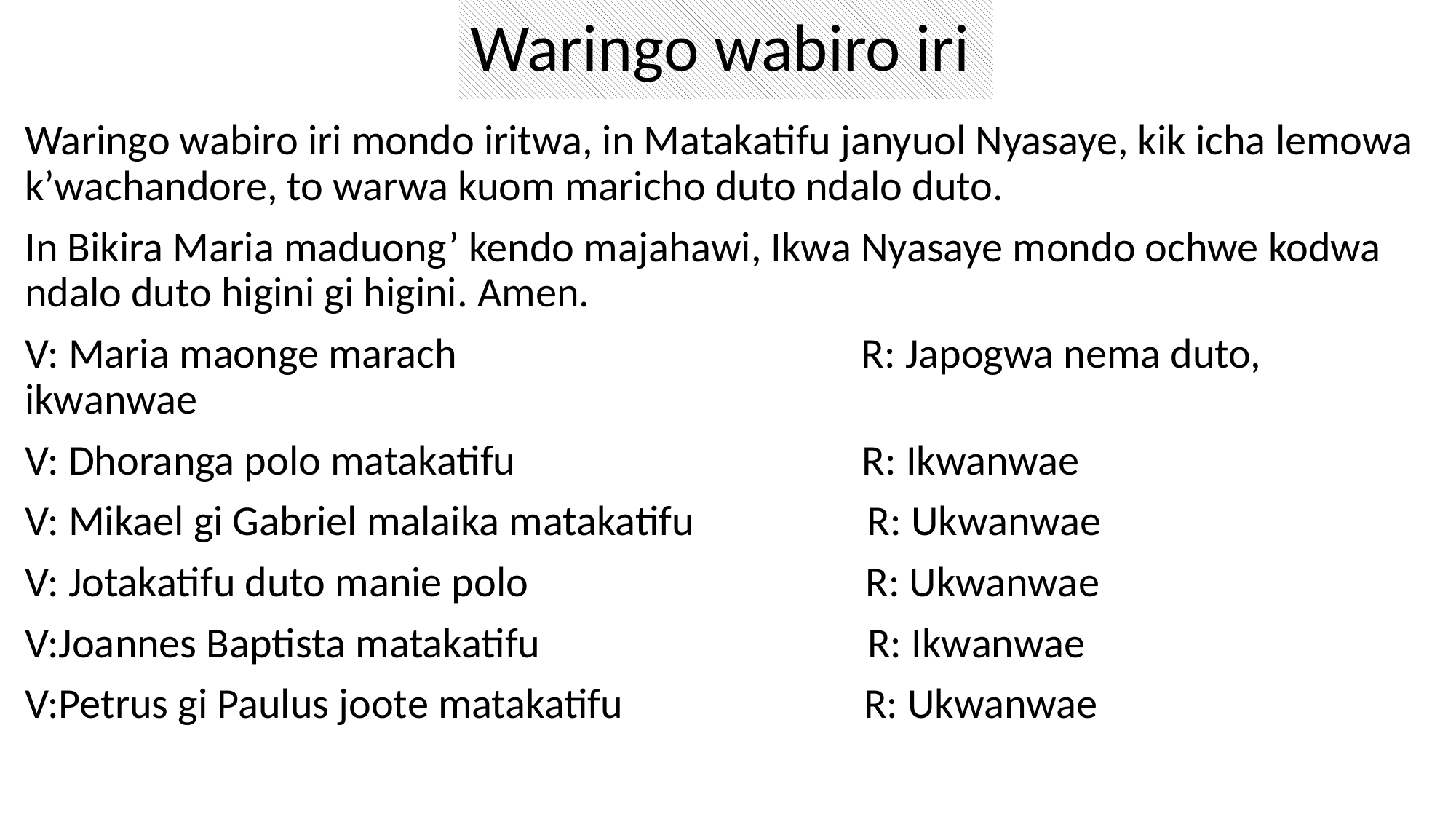

# Waringo wabiro iri
Waringo wabiro iri mondo iritwa, in Matakatifu janyuol Nyasaye, kik icha lemowa k’wachandore, to warwa kuom maricho duto ndalo duto.
In Bikira Maria maduong’ kendo majahawi, Ikwa Nyasaye mondo ochwe kodwa ndalo duto higini gi higini. Amen.
V: Maria maonge marach                                          R: Japogwa nema duto, ikwanwae
V: Dhoranga polo matakatifu                                    R: Ikwanwae
V: Mikael gi Gabriel malaika matakatifu                  R: Ukwanwae
V: Jotakatifu duto manie polo                                   R: Ukwanwae
V:Joannes Baptista matakatifu                                  R: Ikwanwae
V:Petrus gi Paulus joote matakatifu                         R: Ukwanwae